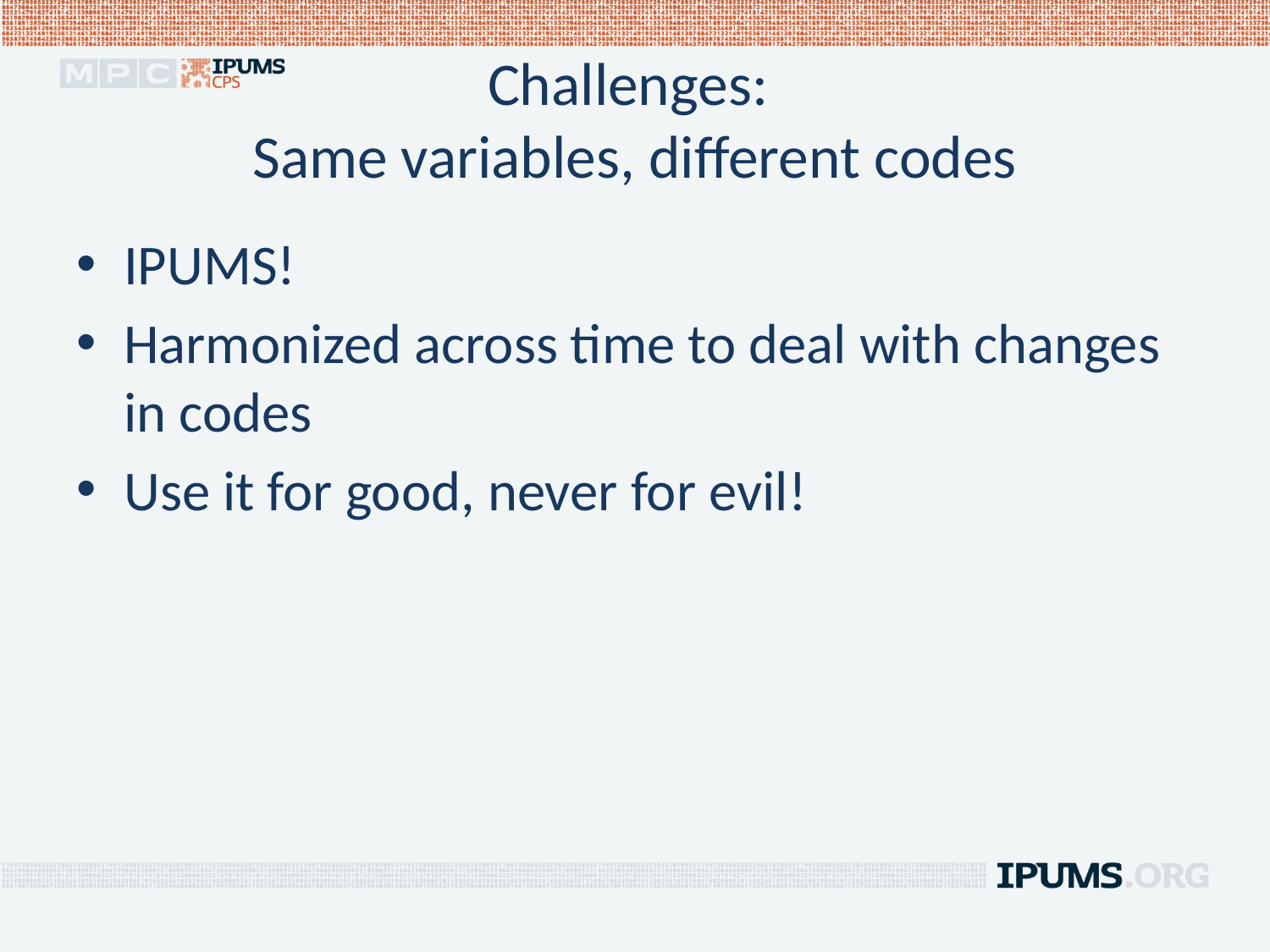

# Challenges: Same variables, different codes
IPUMS!
Harmonized across time to deal with changes in codes
Use it for good, never for evil!